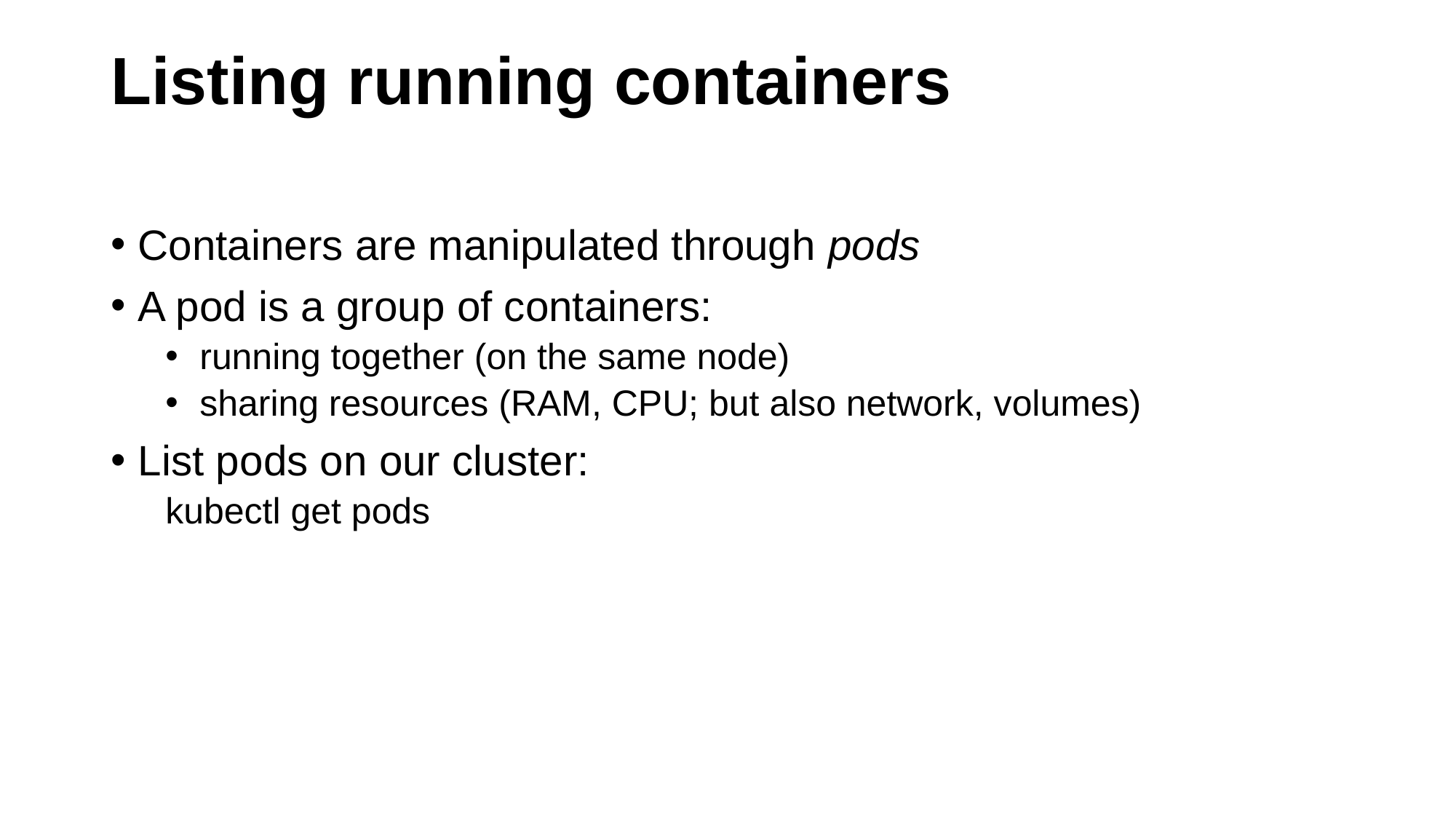

# Listing running containers
Containers are manipulated through pods
A pod is a group of containers:
running together (on the same node)
sharing resources (RAM, CPU; but also network, volumes)
List pods on our cluster:
kubectl get pods